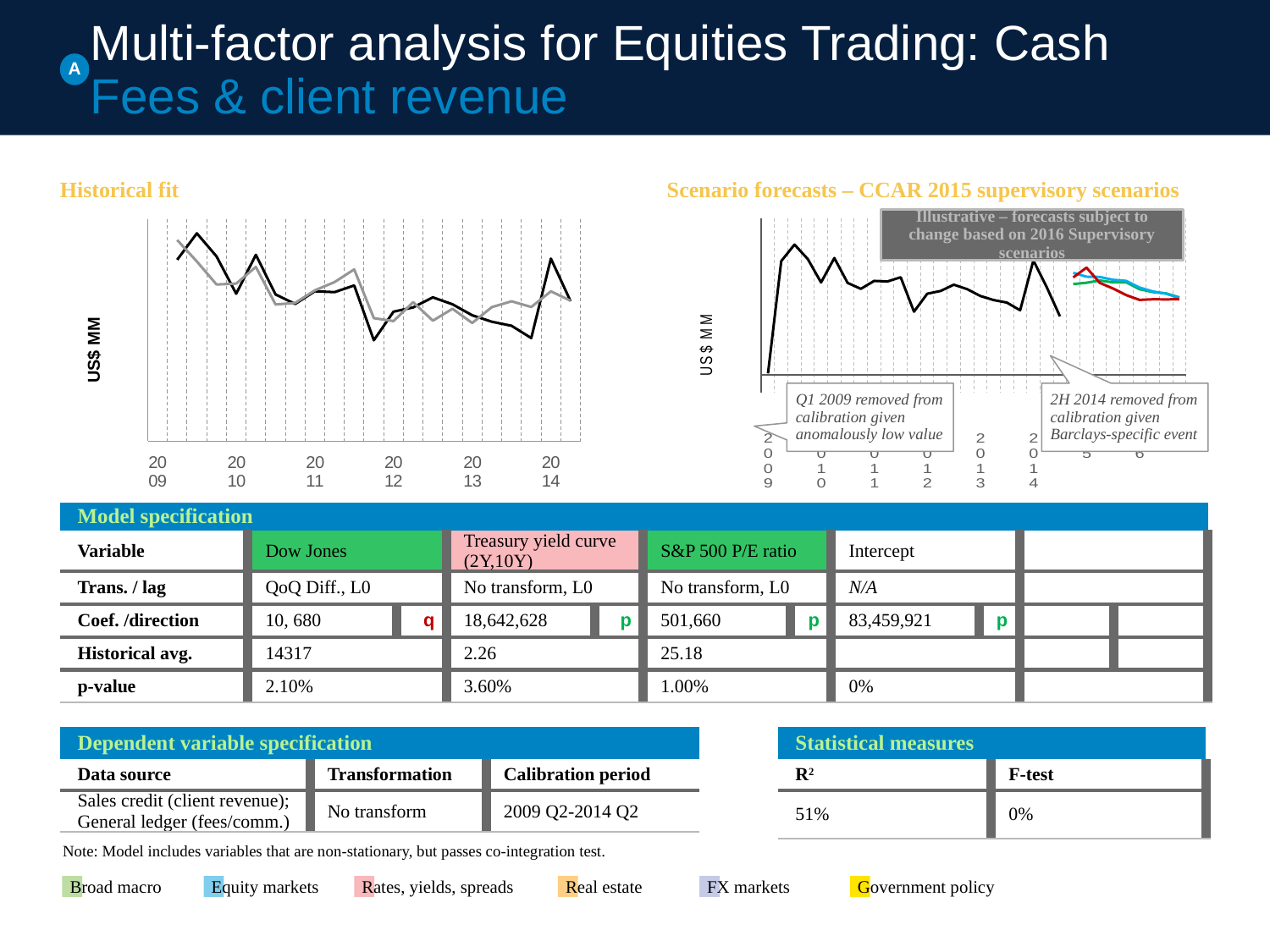

# Multi-factor analysis for Equities Trading: Cash Fees & client revenue
A
Historical fit
Scenario forecasts – CCAR 2015 supervisory scenarios

### Chart

| Category | Actuals | Model |
|---|---|---|
| 2009 | None | None |
|  | 163246727.65549 | 181005350.423413 |
|  | 186989620.225135 | 161689967.84793 |
|  | 166222223.852381 | 140935293.624064 |
| 2010 | 132645450.49292 | 141770292.188512 |
|  | 167669477.61451 | 156811732.98661 |
|  | 131979788.96203 | 122969522.507774 |
|  | 123417254.9275 | 124392747.245037 |
| 2011 | 134867285.62207 | 135660062.261651 |
|  | 134069457.70053 | 143106437.377172 |
|  | 140054506.05041 | 154531779.575472 |
|  | 90721312.33764 | 110607625.376093 |
| 2012 | 116455434.5676 | 108017464.858732 |
|  | 120327535.20096 | 125021454.714332 |
|  | 129386385.03932 | 108354627.769212 |
|  | 123110172.72821 | 119075788.995982 |
| 2013 | 113207489.690132 | 106282030.962198 |
|  | 107426855.557916 | 120562394.203785 |
|  | 103749964.877791 | 125797647.906393 |
|  | 92708261.3888646 | 120710300.195347 |
| 2014 | 164268109.153936 | 134803826.866888 |
|  | 125934947.689326 | 126351913.448075 |

### Chart

| Category | Actuals | Baseline | Adverse | Severely Adverse |
|---|---|---|---|---|
|      2009 | 2049121.98614 | None | None | None |
|  | 163246727.65549 | None | None | None |
|  | 186989620.225135 | None | None | None |
|  | 166222223.852381 | None | None | None |
|      2010 | 132645450.49292 | None | None | None |
|  | 167669477.61451 | None | None | None |
|  | 131979788.96203 | None | None | None |
|  | 123417254.9275 | None | None | None |
|      2011 | 134867285.62207 | None | None | None |
|  | 134069457.70053 | None | None | None |
|  | 140054506.05041 | None | None | None |
|  | 90721312.33764 | None | None | None |
|      2012 | 116455434.5676 | None | None | None |
|  | 120327535.20096 | None | None | None |
|  | 129386385.03932 | None | None | None |
|  | 123110172.72821 | None | None | None |
|      2013 | 113207489.690132 | None | None | None |
|  | 107426855.557916 | None | None | None |
|  | 103749964.877791 | None | None | None |
|  | 92708261.3888646 | None | None | None |
|      2014 | 164268109.153936 | None | None | None |
|  | 125934947.689326 | None | None | None |
|  | 83888682.836167 | None | None | None |
|  | None | 130296434.79643 | 146419683.588002 | 139837666.346821 |
| 2015 | None | 132230710.354838 | 140881467.440104 | 153933719.490422 |
|  | None | 135439500.672417 | 140566329.281082 | 132032040.447161 |
|  | None | 132752208.136826 | 136487377.876419 | 123936291.456575 |
|  | None | 132781396.980898 | 134849205.34799 | 114424540.575172 |
| 2016 | None | 122939221.491723 | 125328174.984953 | 107565837.909964 |
Illustrative – forecasts subject to change based on 2016 Supervisory scenarios
Q1 2009 removed from calibration given anomalously low value
2H 2014 removed from calibration given Barclays-specific event
| Model specification |  |  |  |  |  |  |  |  |  |  |
| --- | --- | --- | --- | --- | --- | --- | --- | --- | --- | --- |
| Variable | Dow Jones |  | Treasury yield curve (2Y,10Y) |  | S&P 500 P/E ratio |  | Intercept |  |  |  |
| Trans. / lag | QoQ Diff., L0 |  | No transform, L0 |  | No transform, L0 |  | N/A |  |  |  |
| Coef. /direction | 10, 680 | q | 18,642,628 | p | 501,660 | p | 83,459,921 | p |  |  |
| Historical avg. | 14317 |  | 2.26 |  | 25.18 |  |  |  |  |  |
| p-value | 2.10% |  | 3.60% |  | 1.00% |  | 0% |  |  |  |
| Dependent variable specification |  |  |
| --- | --- | --- |
| Data source | Transformation | Calibration period |
| Sales credit (client revenue); General ledger (fees/comm.) | No transform | 2009 Q2-2014 Q2 |
| Statistical measures |  |
| --- | --- |
| R2 | F-test |
| 51% | 0% |
Note: Model includes variables that are non-stationary, but passes co-integration test.
Broad macro
Equity markets
Rates, yields, spreads
Real estate
FX markets
Government policy